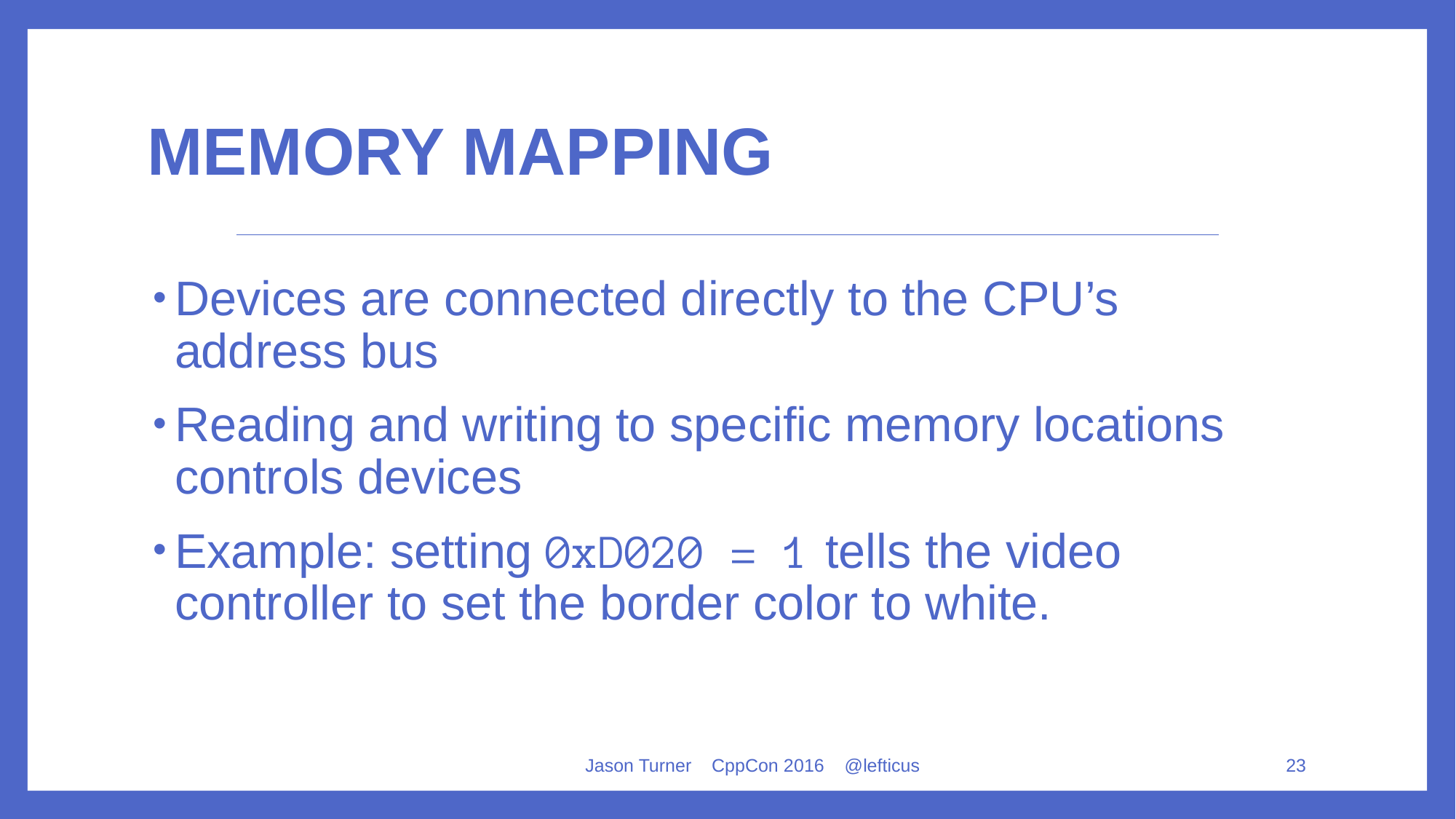

# Memory mapping
Devices are connected directly to the CPU’s address bus
Reading and writing to specific memory locations controls devices
Example: setting 0xD020 = 1 tells the video controller to set the border color to white.
Jason Turner    CppCon 2016    @lefticus
23